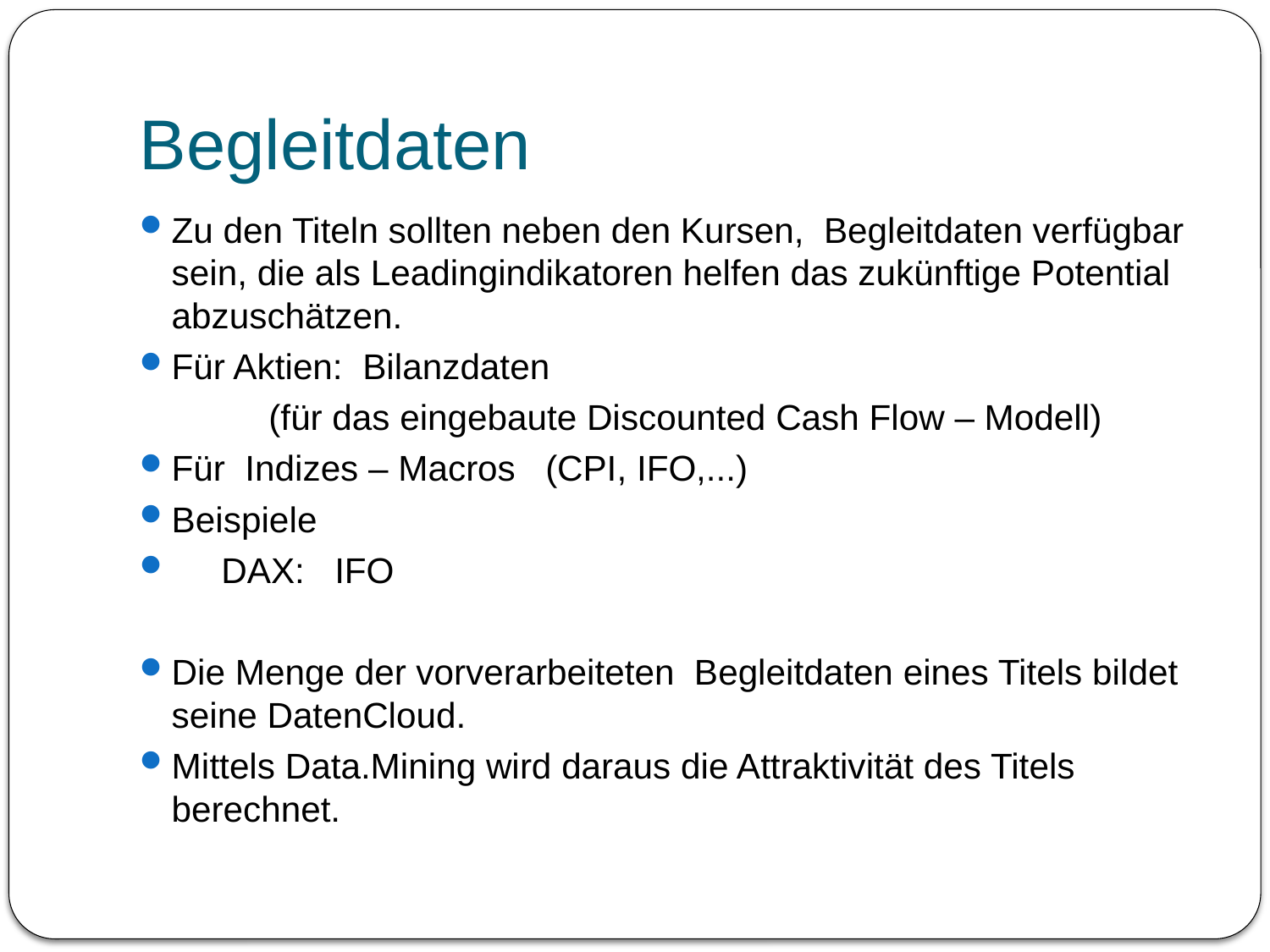

# Begleitdaten
Zu den Titeln sollten neben den Kursen,  Begleitdaten verfügbar sein, die als Leadingindikatoren helfen das zukünftige Potential abzuschätzen.
Für Aktien:  Bilanzdaten
             (für das eingebaute Discounted Cash Flow – Modell)
Für  Indizes – Macros   (CPI, IFO,...)
Beispiele
     DAX:   IFO

Die Menge der vorverarbeiteten  Begleitdaten eines Titels bildet seine DatenCloud.
Mittels Data.Mining wird daraus die Attraktivität des Titels berechnet.